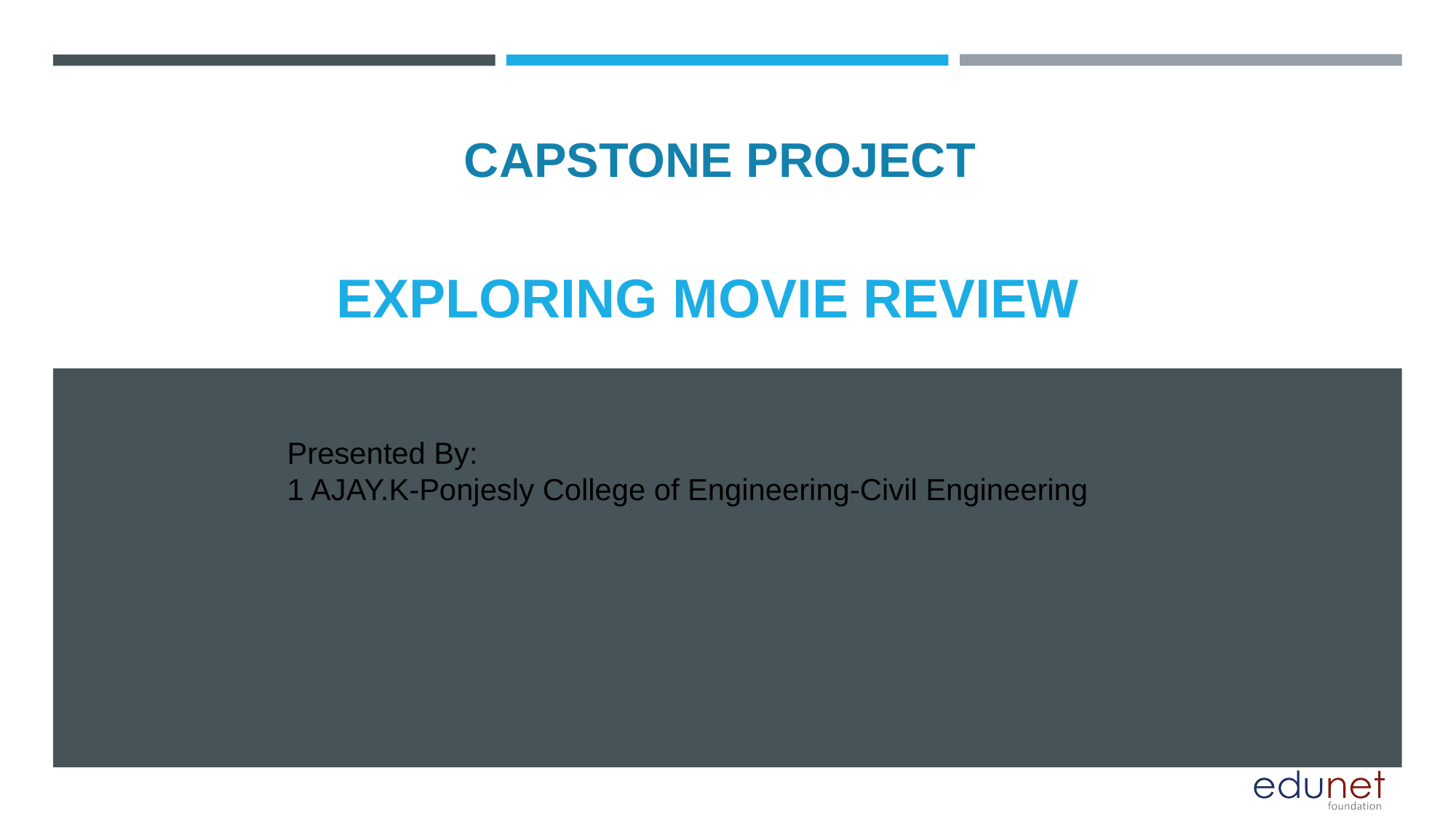

CAPSTONE PROJECT
# EXPLORING MOVIE REVIEW
Presented By:
1 AJAY.K-Ponjesly College of Engineering-Civil Engineering